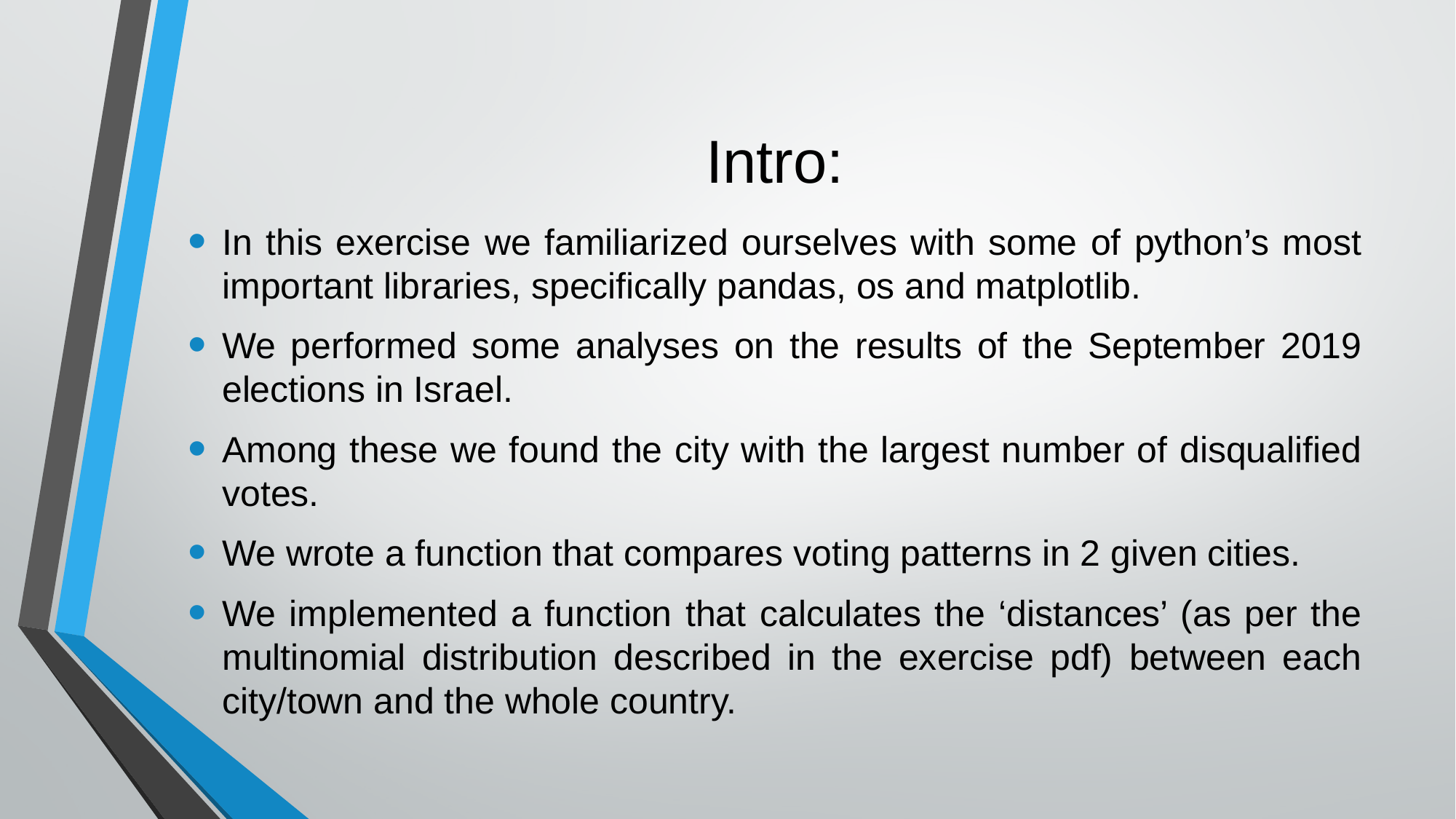

# Intro:
In this exercise we familiarized ourselves with some of python’s most important libraries, specifically pandas, os and matplotlib.
We performed some analyses on the results of the September 2019 elections in Israel.
Among these we found the city with the largest number of disqualified votes.
We wrote a function that compares voting patterns in 2 given cities.
We implemented a function that calculates the ‘distances’ (as per the multinomial distribution described in the exercise pdf) between each city/town and the whole country.